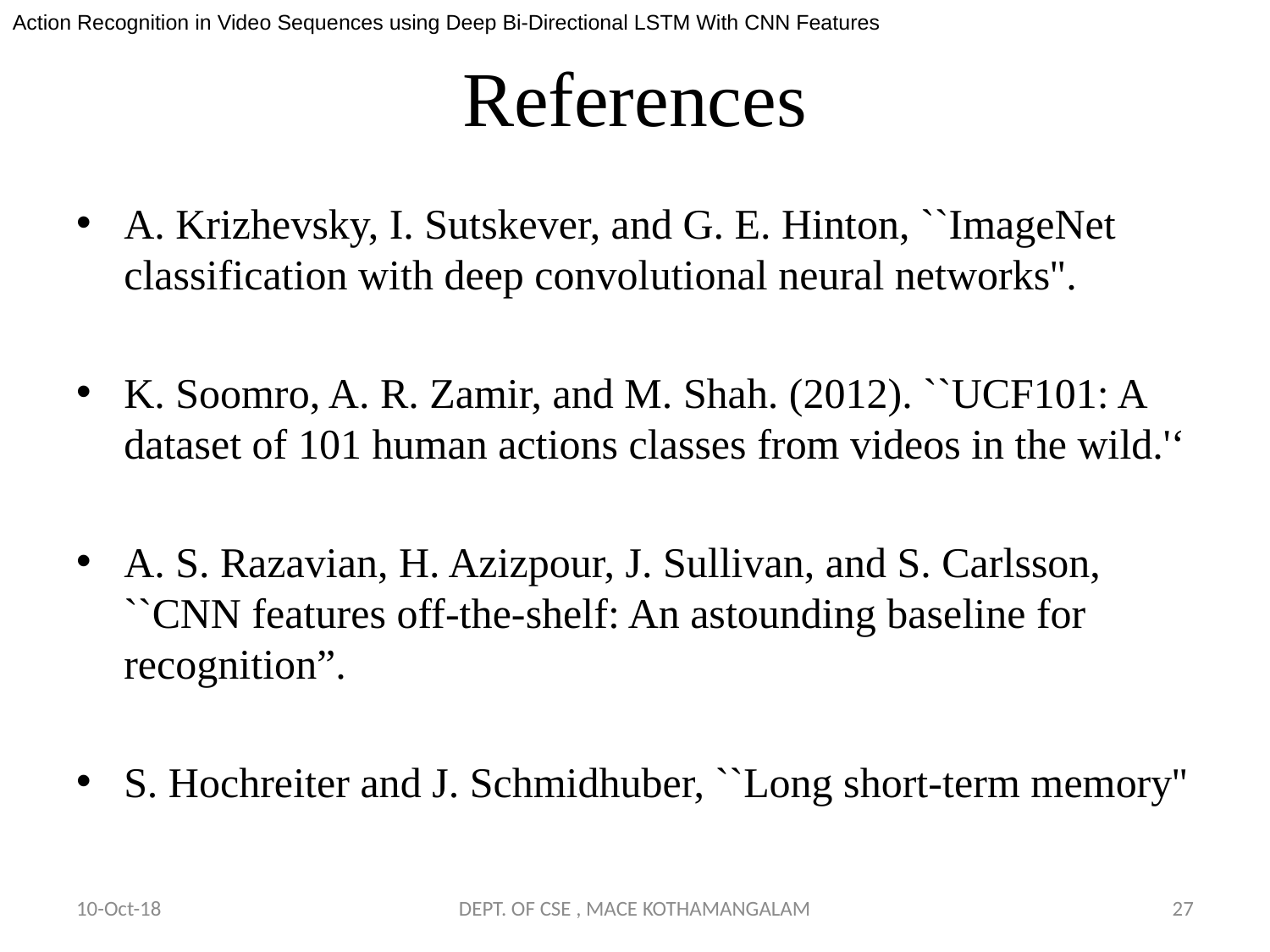

Action Recognition in Video Sequences using Deep Bi-Directional LSTM With CNN Features

# References
A. Krizhevsky, I. Sutskever, and G. E. Hinton, ``ImageNet classification with deep convolutional neural networks''.

K. Soomro, A. R. Zamir, and M. Shah. (2012). ``UCF101: A dataset of 101 human actions classes from videos in the wild.'‘

A. S. Razavian, H. Azizpour, J. Sullivan, and S. Carlsson, ``CNN features off-the-shelf: An astounding baseline for recognition”.

S. Hochreiter and J. Schmidhuber, ``Long short-term memory''

10-Oct-18
DEPT. OF CSE , MACE KOTHAMANGALAM
27